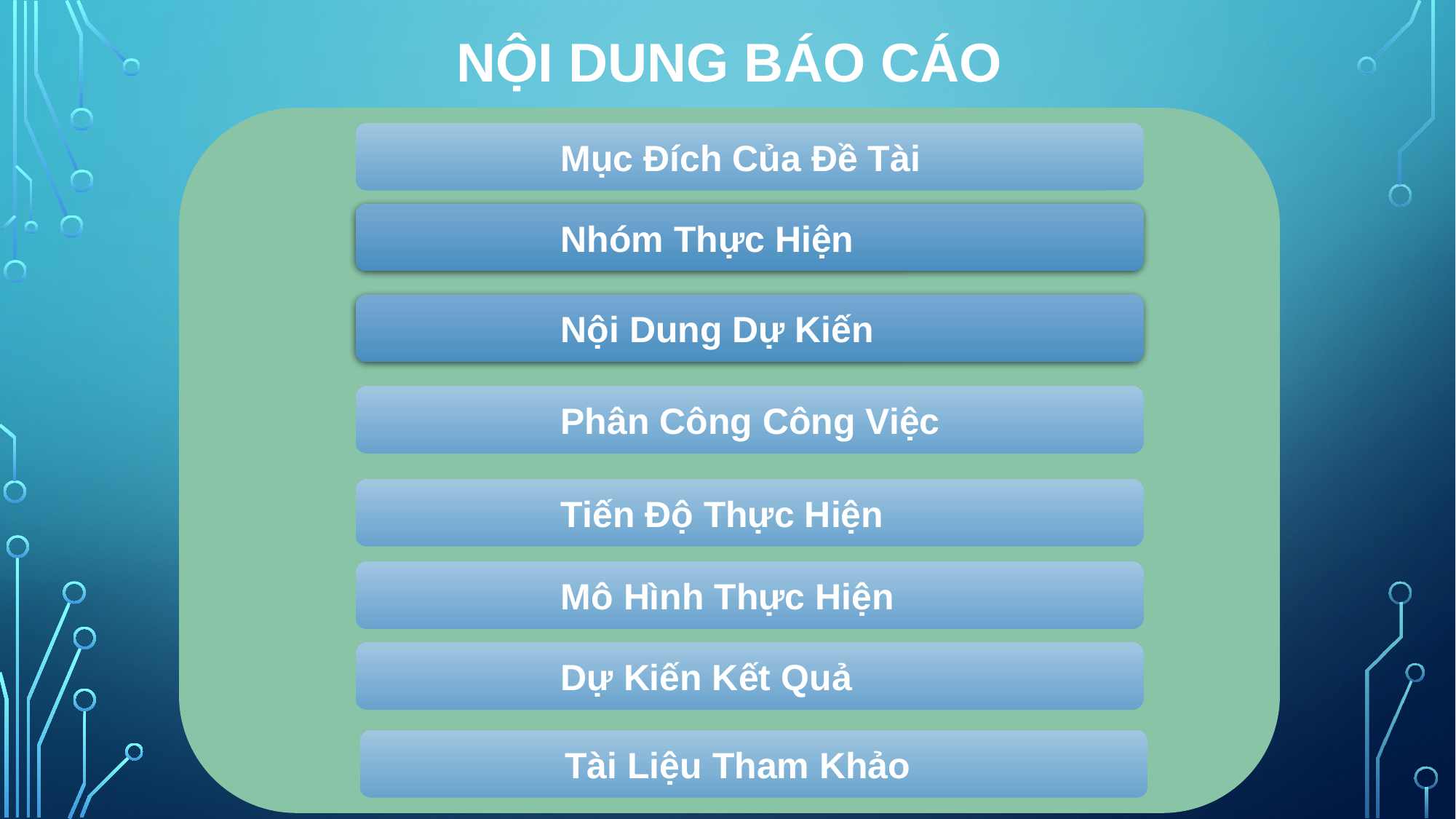

# Nội dung báo cáo

Mục Đích Của Đề Tài
Nhóm Thực Hiện
Nội Dung Dự Kiến
Phân Công Công Việc
Tiến Độ Thực Hiện
Mô Hình Thực Hiện
Dự Kiến Kết Quả
Tài Liệu Tham Khảo